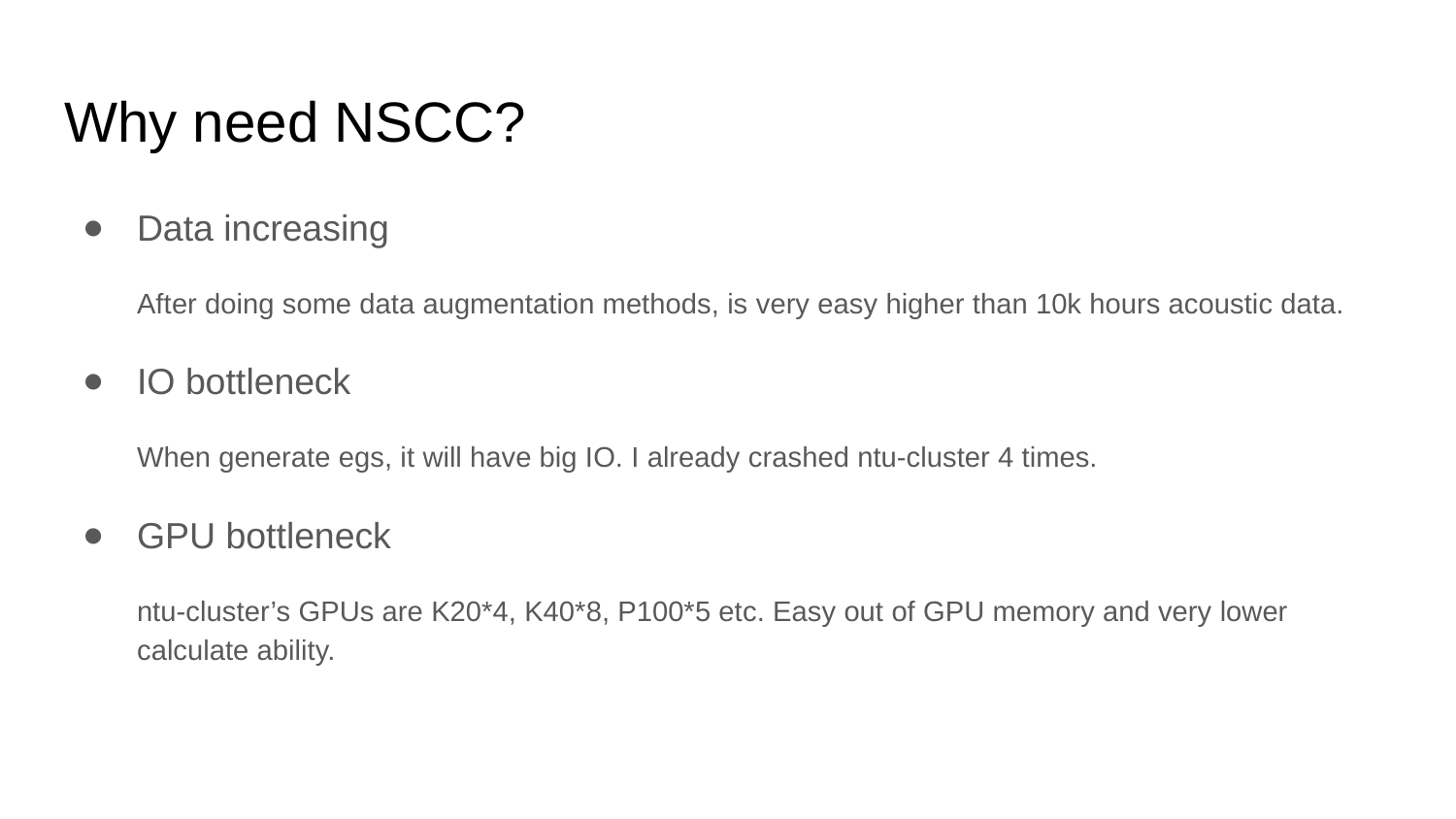

# Why need NSCC?
Data increasing
After doing some data augmentation methods, is very easy higher than 10k hours acoustic data.
IO bottleneck
When generate egs, it will have big IO. I already crashed ntu-cluster 4 times.
GPU bottleneck
ntu-cluster’s GPUs are K20*4, K40*8, P100*5 etc. Easy out of GPU memory and very lower calculate ability.